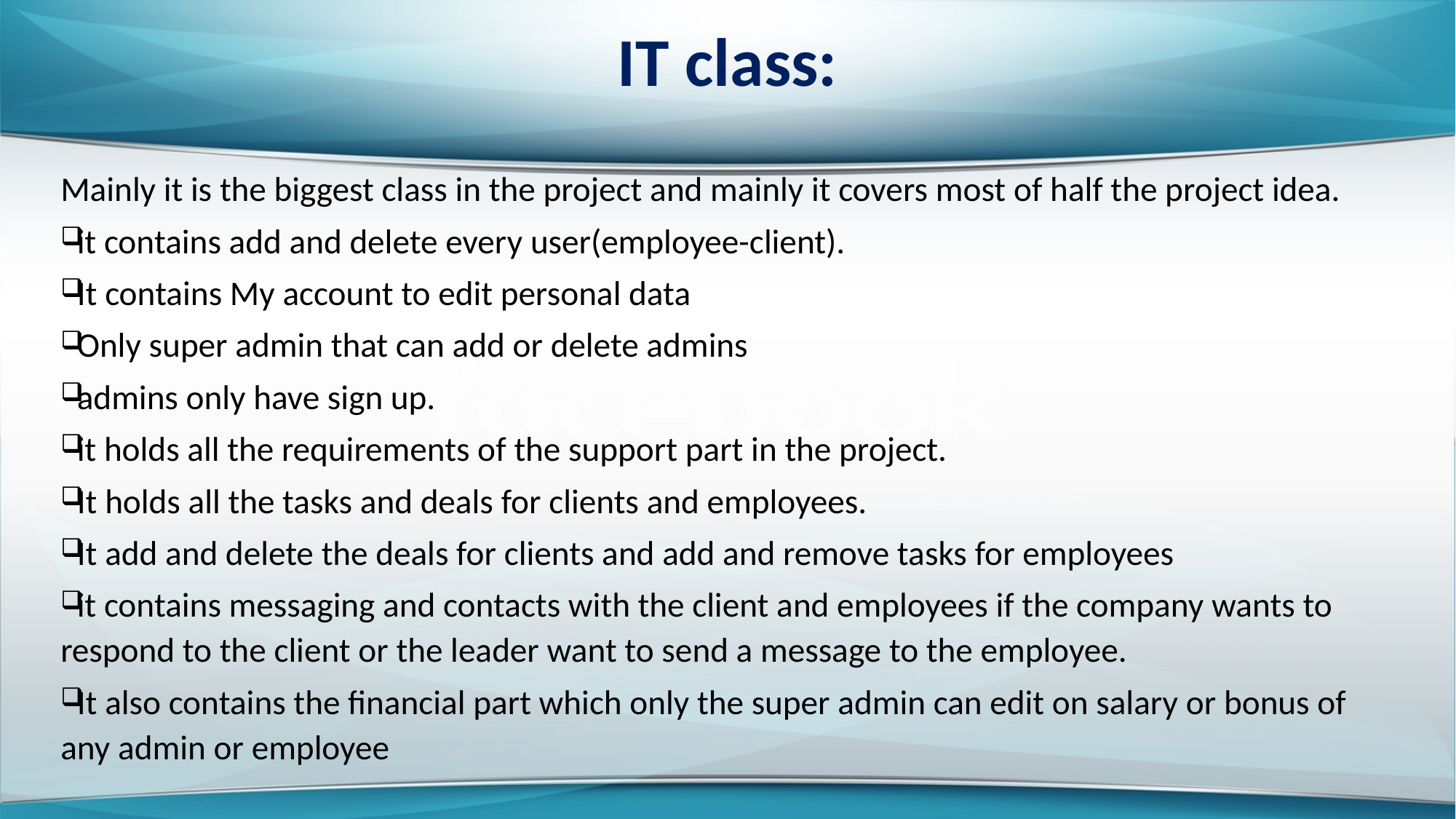

IT class:
Mainly it is the biggest class in the project and mainly it covers most of half the project idea.
it contains add and delete every user(employee-client).
It contains My account to edit personal data
Only super admin that can add or delete admins
admins only have sign up.
it holds all the requirements of the support part in the project.
It holds all the tasks and deals for clients and employees.
It add and delete the deals for clients and add and remove tasks for employees
it contains messaging and contacts with the client and employees if the company wants to respond to the client or the leader want to send a message to the employee.
It also contains the financial part which only the super admin can edit on salary or bonus of any admin or employee